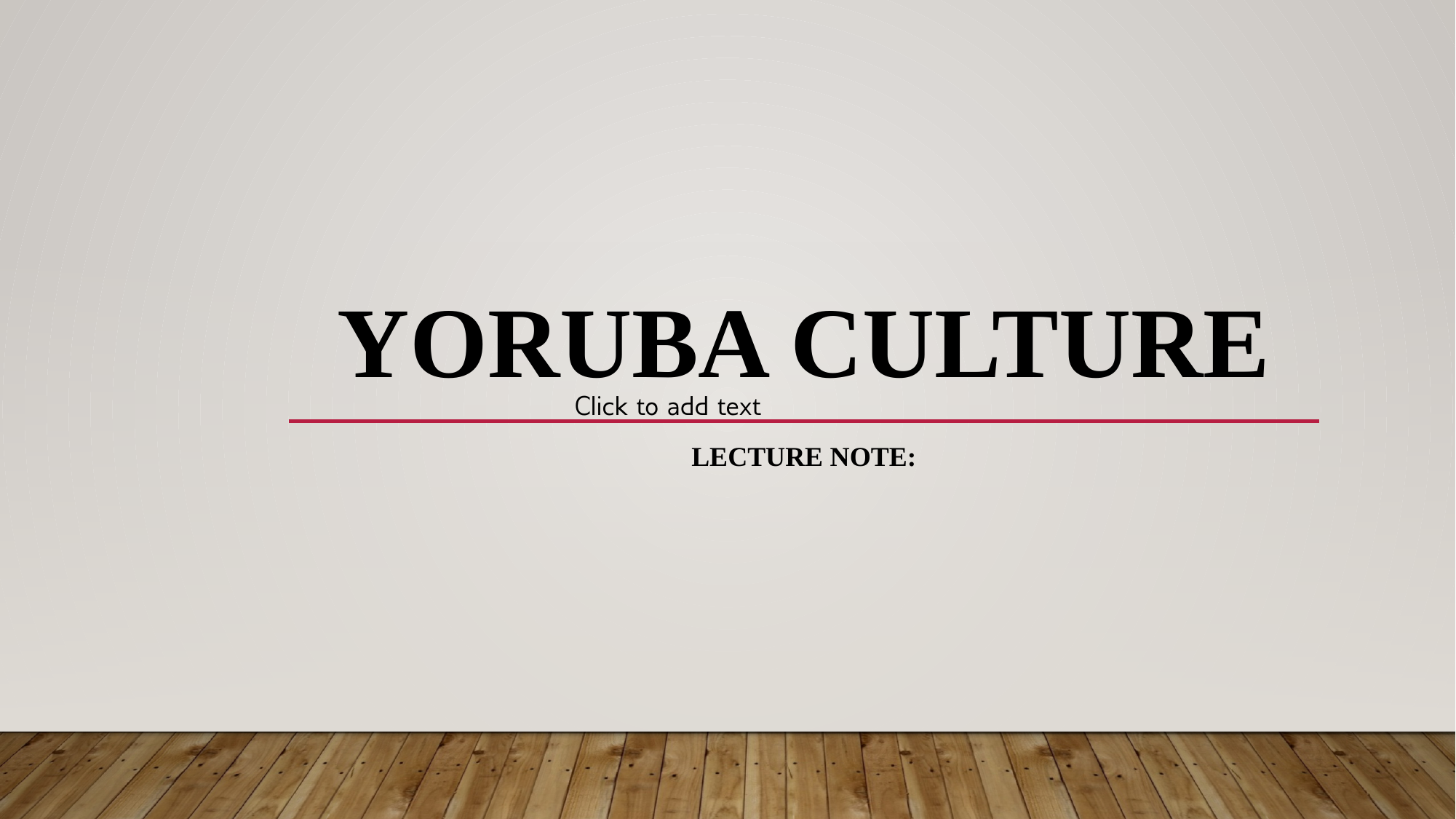

# YORUBA CULTURE
Click to add text
Lecture note: